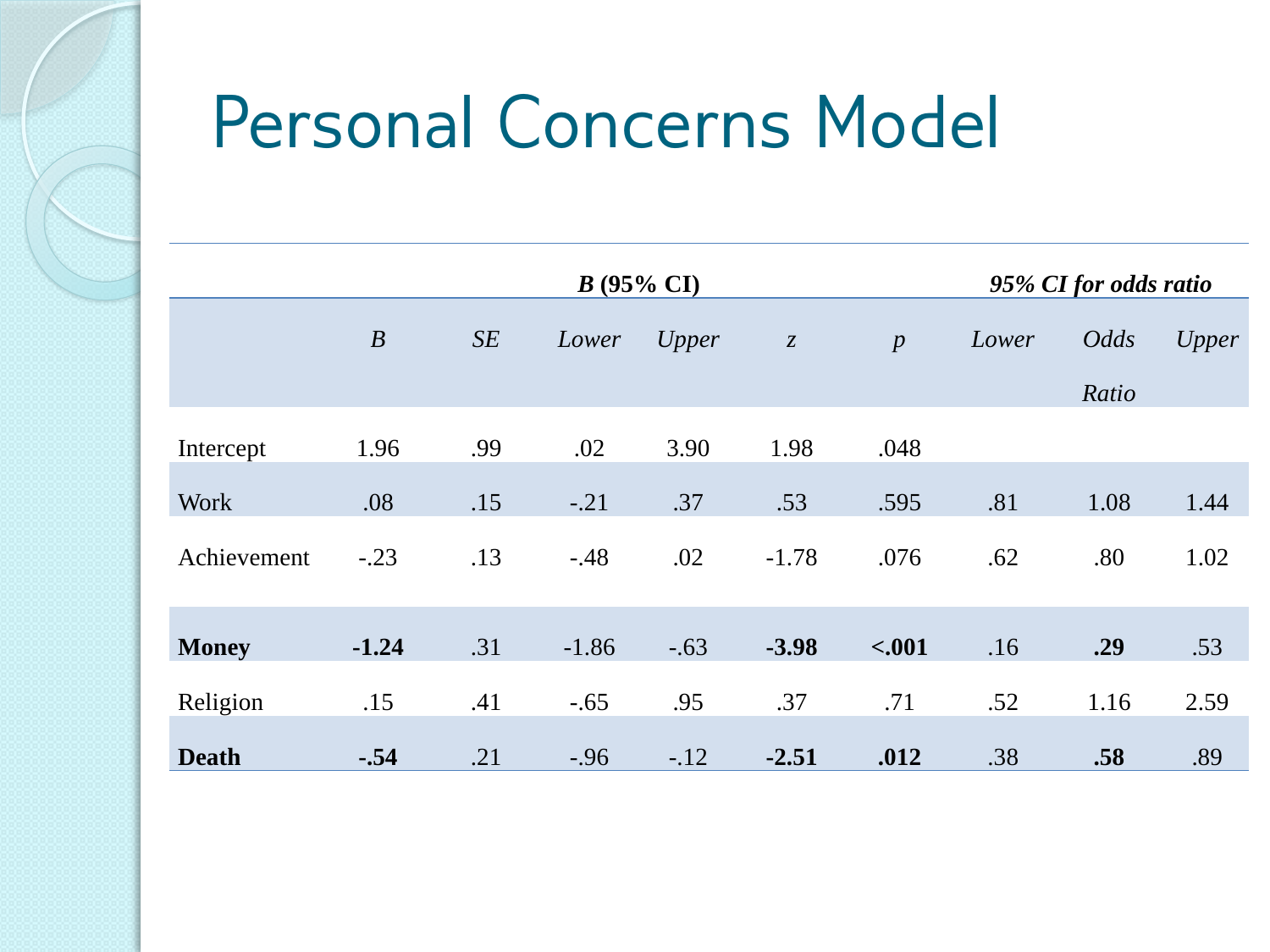

# Personal Concerns Model
|  |  |  | B (95% CI) |  |  |  | 95% CI for odds ratio |  |  |
| --- | --- | --- | --- | --- | --- | --- | --- | --- | --- |
|  | B | SE | Lower | Upper | z | p | Lower | Odds Ratio | Upper |
| Intercept | 1.96 | .99 | .02 | 3.90 | 1.98 | .048 |  |  |  |
| Work | .08 | .15 | -.21 | .37 | .53 | .595 | .81 | 1.08 | 1.44 |
| Achievement | -.23 | .13 | -.48 | .02 | -1.78 | .076 | .62 | .80 | 1.02 |
| Money | -1.24 | .31 | -1.86 | -.63 | -3.98 | <.001 | .16 | .29 | .53 |
| Religion | .15 | .41 | -.65 | .95 | .37 | .71 | .52 | 1.16 | 2.59 |
| Death | -.54 | .21 | -.96 | -.12 | -2.51 | .012 | .38 | .58 | .89 |